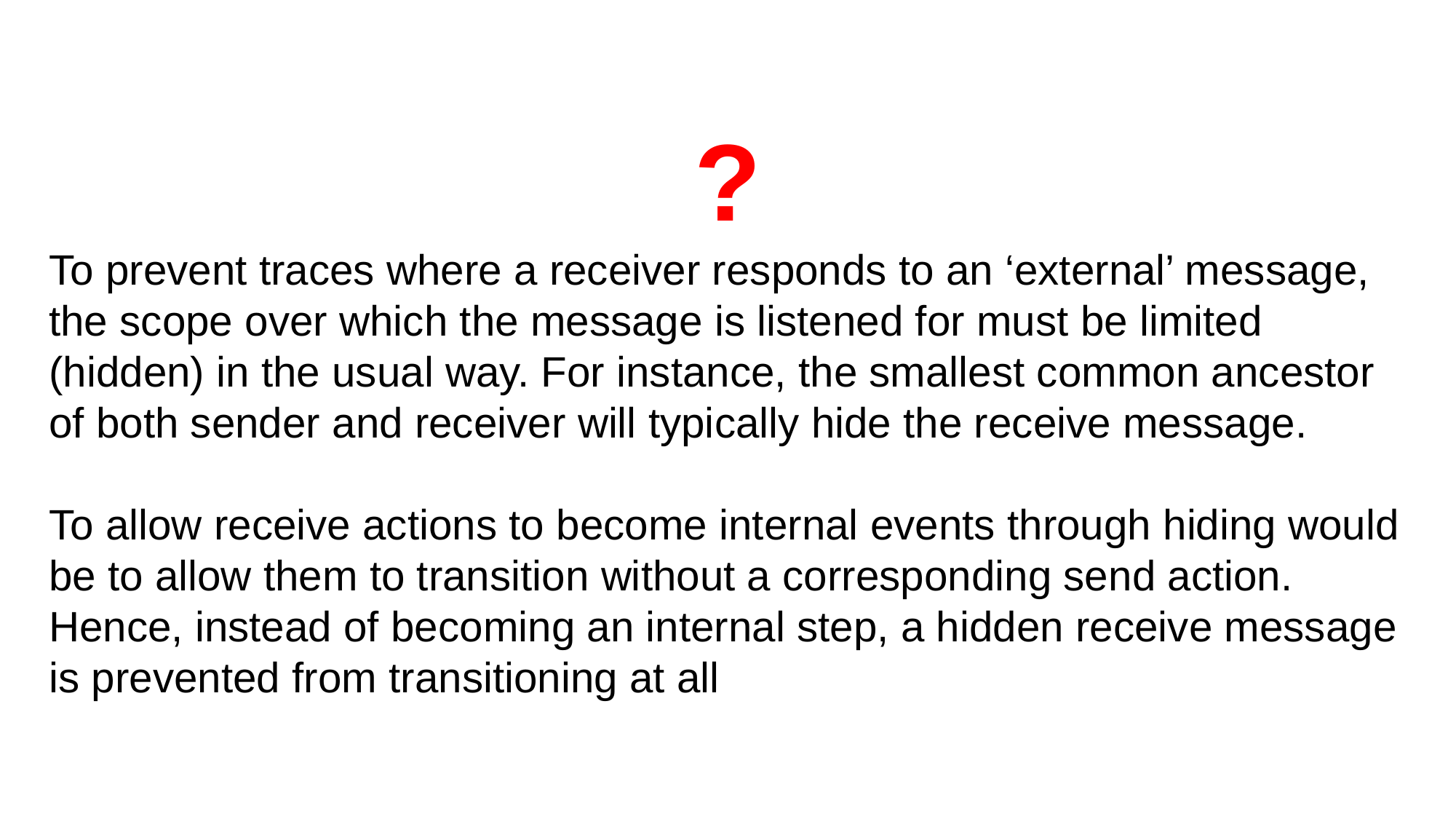

?
To prevent traces where a receiver responds to an ‘external’ message, the scope over which the message is listened for must be limited (hidden) in the usual way. For instance, the smallest common ancestor of both sender and receiver will typically hide the receive message.

To allow receive actions to become internal events through hiding would be to allow them to transition without a corresponding send action. Hence, instead of becoming an internal step, a hidden receive message is prevented from transitioning at all